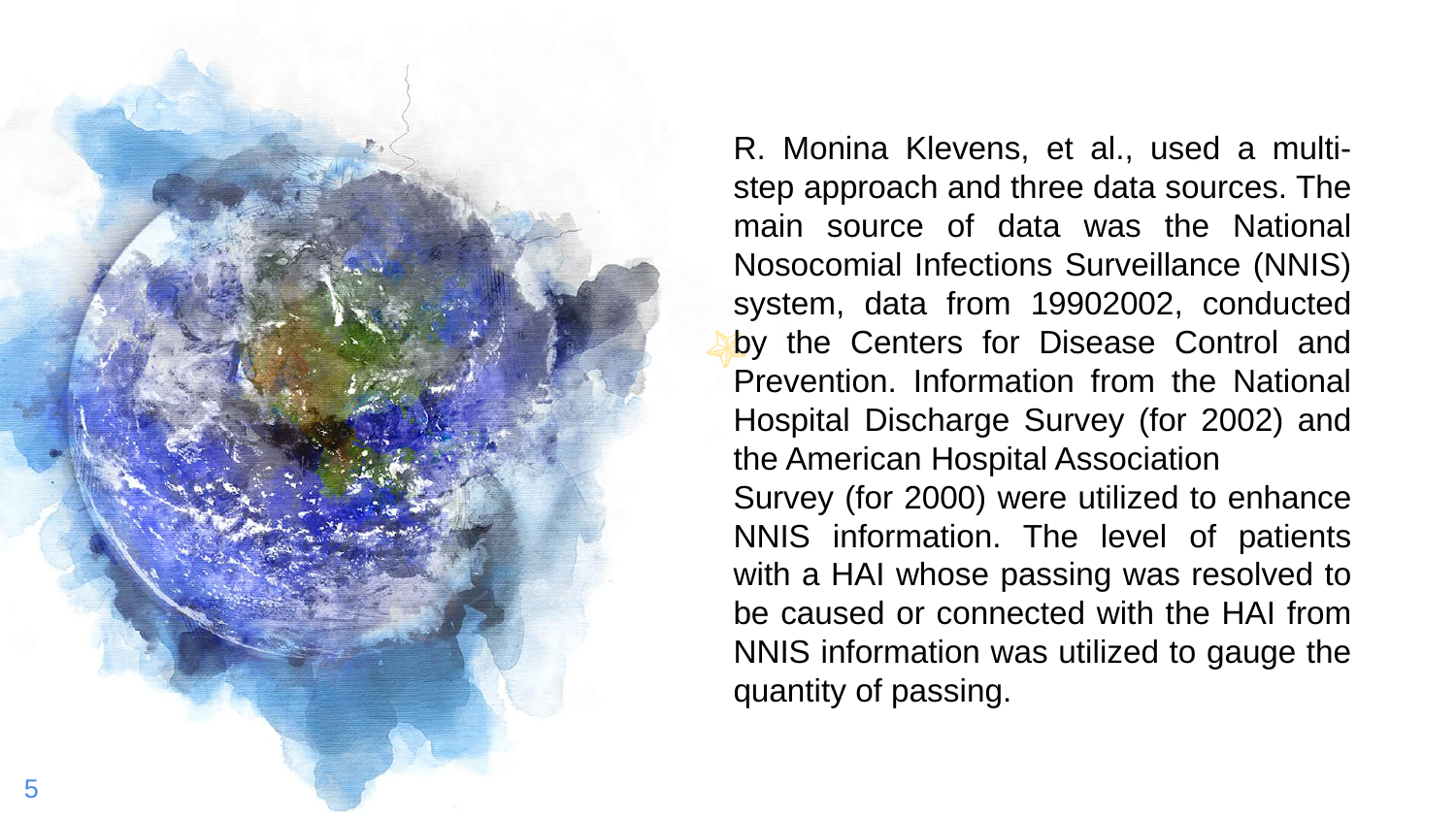

R. Monina Klevens, et al., used a multi-step approach and three data sources. The main source of data was the National Nosocomial Infections Surveillance (NNIS) system, data from 19902002, conducted by the Centers for Disease Control and Prevention. Information from the National Hospital Discharge Survey (for 2002) and the American Hospital Association
Survey (for 2000) were utilized to enhance NNIS information. The level of patients with a HAI whose passing was resolved to be caused or connected with the HAI from NNIS information was utilized to gauge the quantity of passing.

5